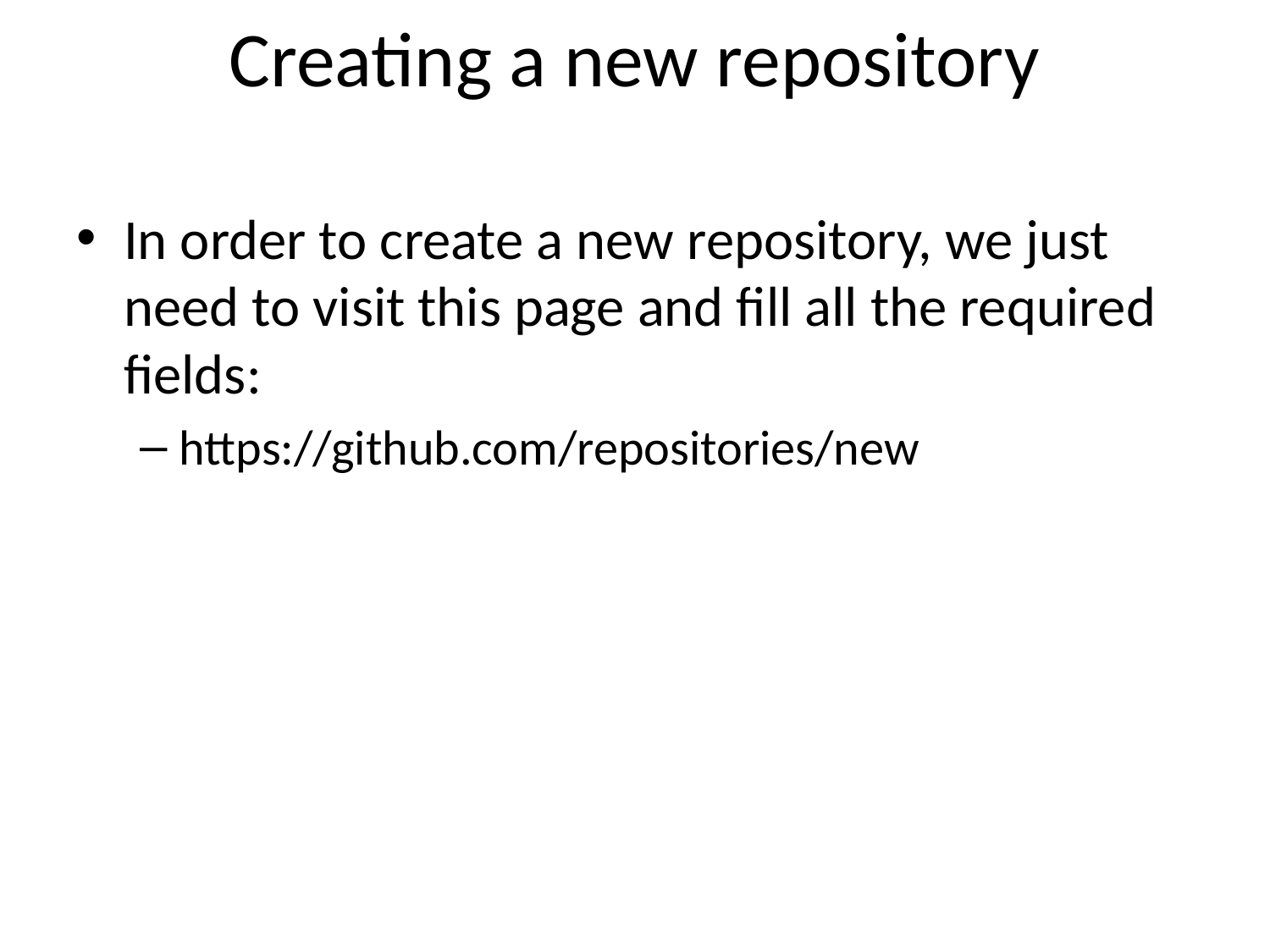

# Creating a new repository
In order to create a new repository, we just need to visit this page and fill all the required fields:
https://github.com/repositories/new